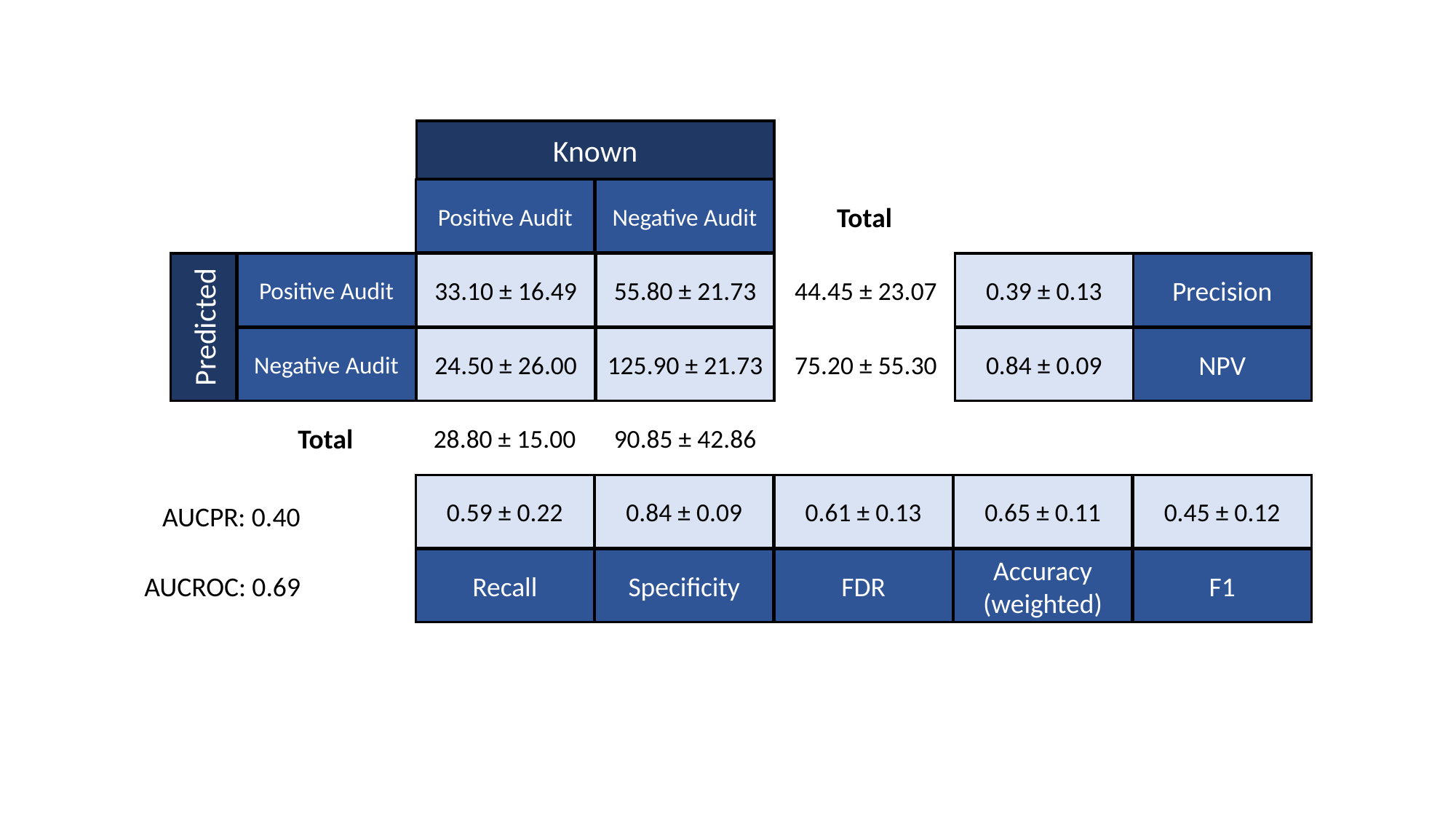

Known
Positive Audit
Negative Audit
Total
Precision
Positive Audit
33.10 ± 16.49
44.45 ± 23.07
0.39 ± 0.13
55.80 ± 21.73
Predicted
NPV
Negative Audit
24.50 ± 26.00
75.20 ± 55.30
0.84 ± 0.09
125.90 ± 21.73
Total
28.80 ± 15.00
90.85 ± 42.86
0.59 ± 0.22
0.45 ± 0.12
0.84 ± 0.09
0.61 ± 0.13
0.65 ± 0.11
AUCPR: 0.40
AUCROC: 0.69
Recall
F1
Specificity
FDR
Accuracy
(weighted)